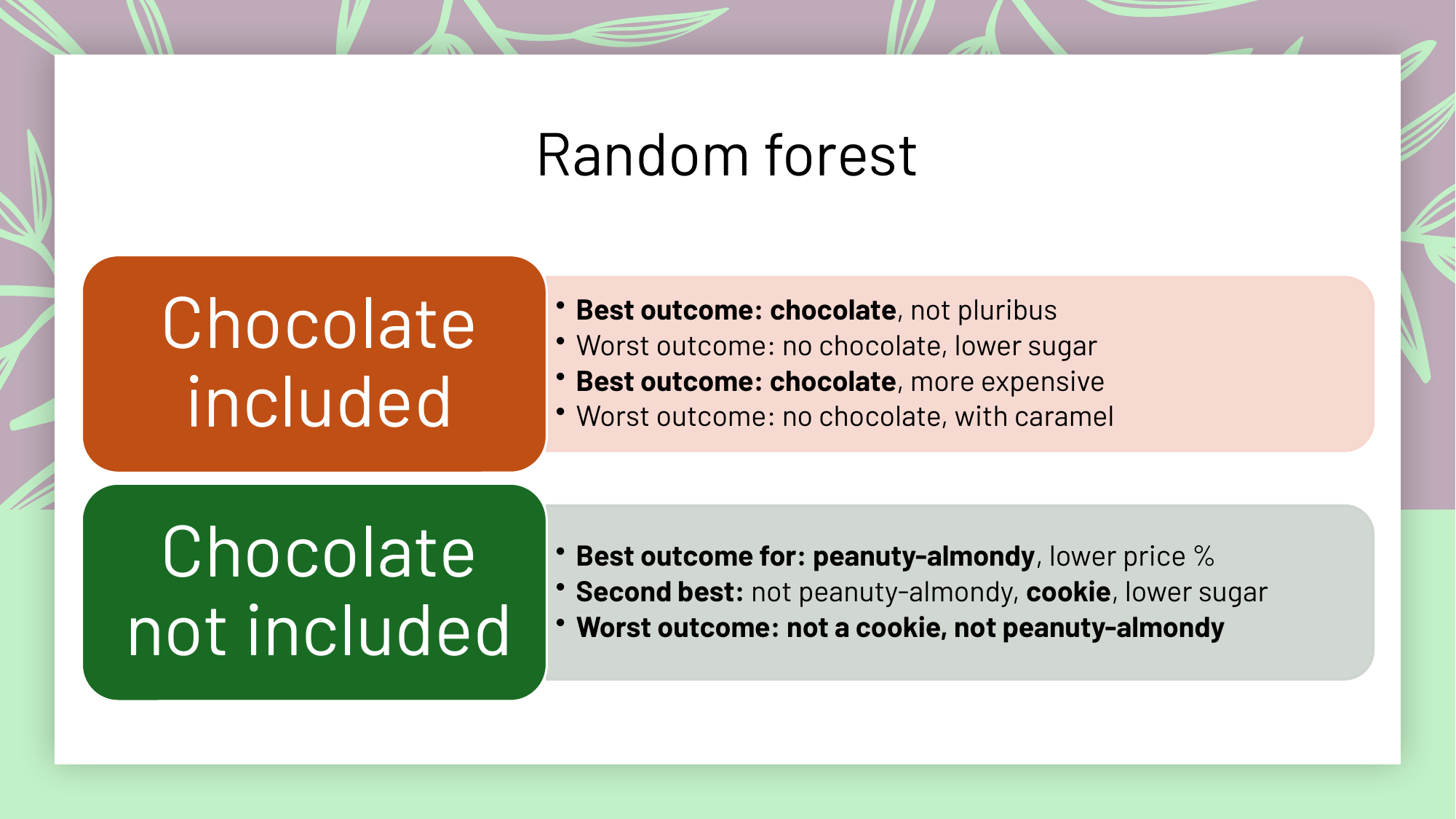

# Random forest
Best outcome: chocolate, not pluribus
Worst outcome: no chocolate, lower sugar
Best outcome: chocolate, more expensive
Worst outcome: no chocolate, with caramel
Chocolate included
Best outcome for: peanuty-almondy, lower price %
Second best: not peanuty-almondy, cookie, lower sugar
Worst outcome: not a cookie, not peanuty-almondy
Chocolate not included